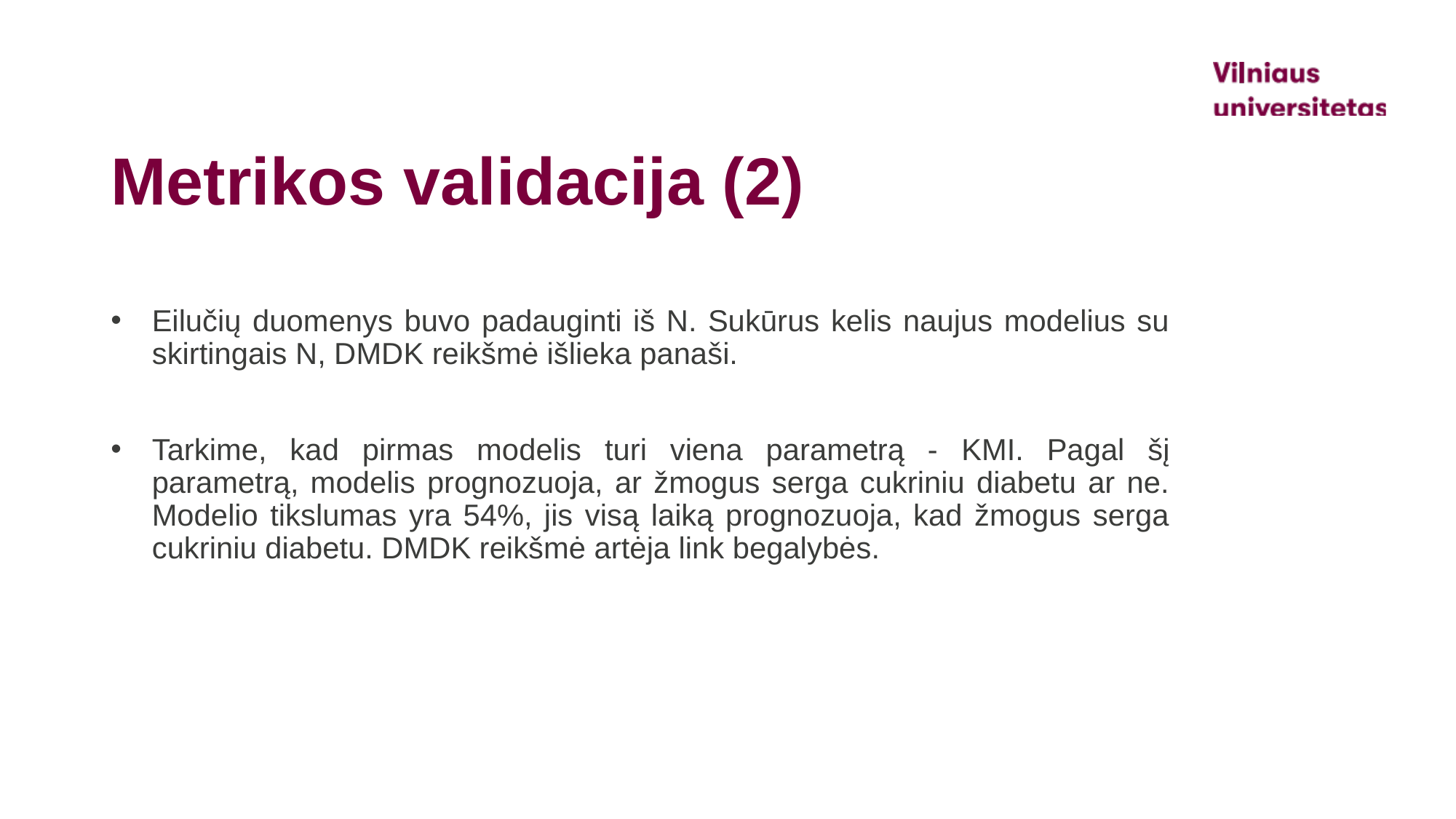

# Metrikos validacija (2)
Eilučių duomenys buvo padauginti iš N. Sukūrus kelis naujus modelius su skirtingais N, DMDK reikšmė išlieka panaši.

Tarkime, kad pirmas modelis turi viena parametrą - KMI. Pagal šį parametrą, modelis prognozuoja, ar žmogus serga cukriniu diabetu ar ne. Modelio tikslumas yra 54%, jis visą laiką prognozuoja, kad žmogus serga cukriniu diabetu. DMDK reikšmė artėja link begalybės.